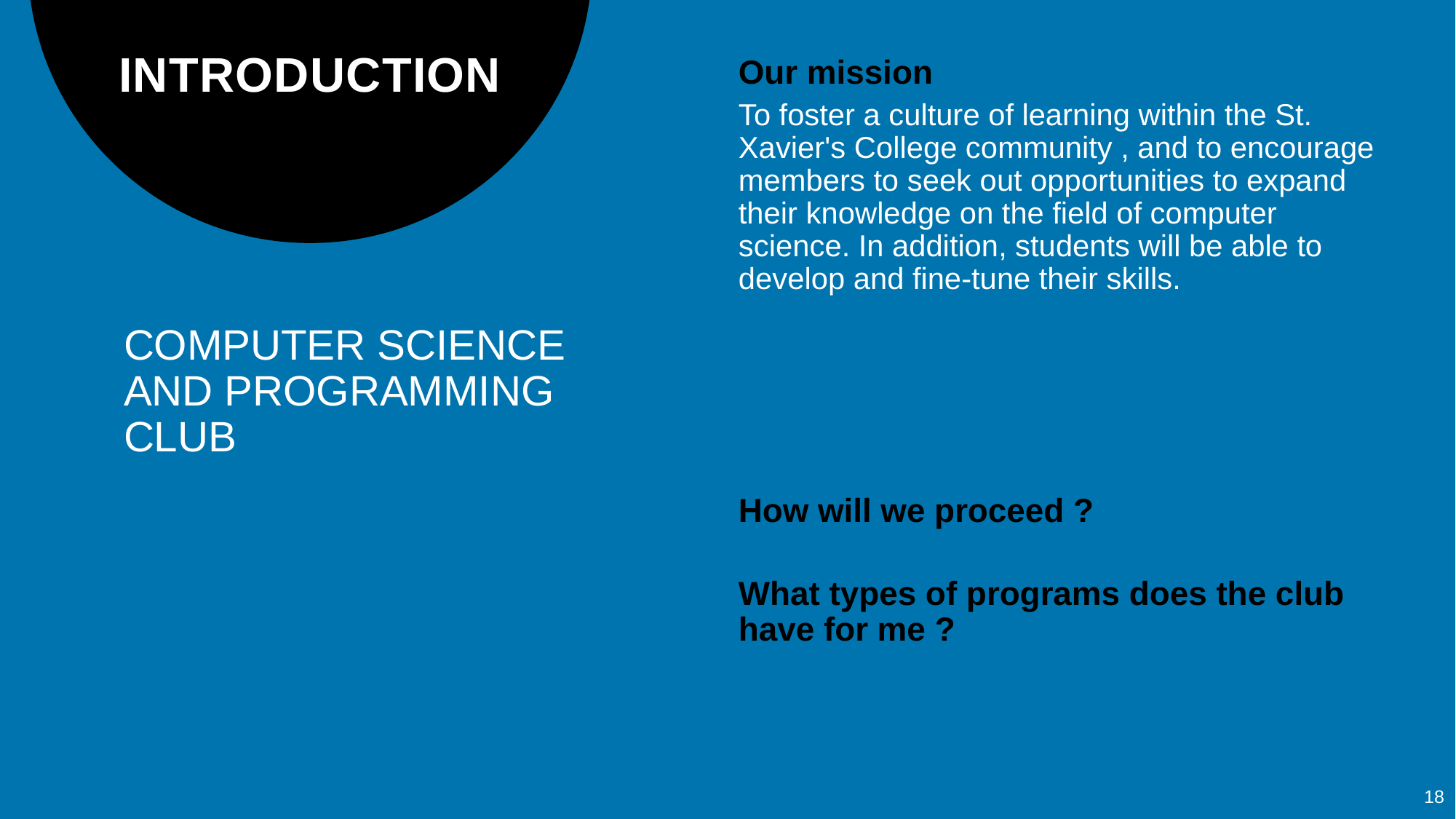

# INTRODUCTION

Our mission
To foster a culture of learning within the St. Xavier's College community , and to encourage members to seek out opportunities to expand their knowledge on the field of computer science. In addition, students will be able to develop and fine-tune their skills.

COMPUTER SCIENCE AND PROGRAMMING CLUB
How will we proceed ?
What types of programs does the club have for me ?
18